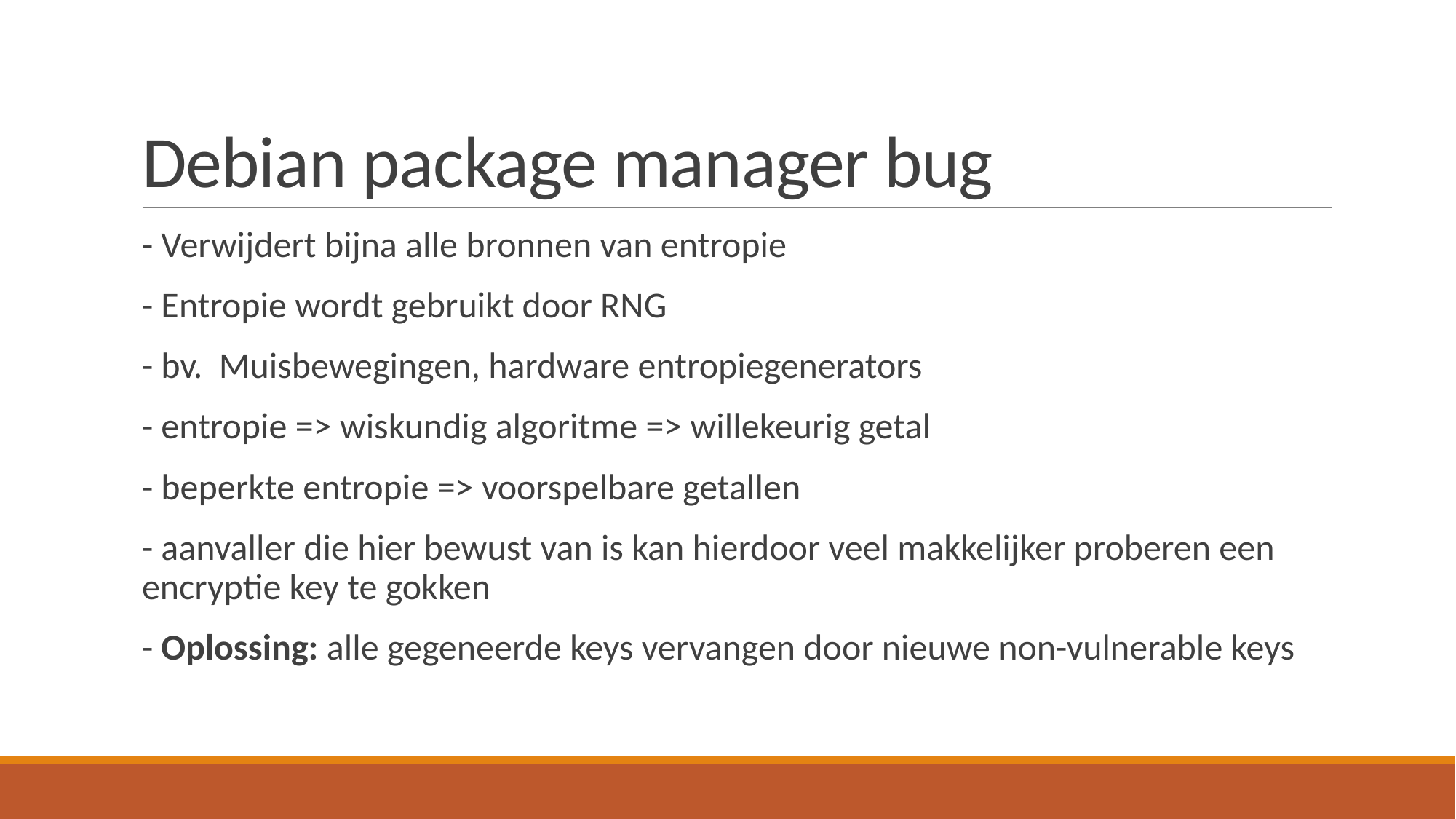

# Debian package manager bug
- Verwijdert bijna alle bronnen van entropie
- Entropie wordt gebruikt door RNG
- bv.  Muisbewegingen, hardware entropiegenerators
- entropie => wiskundig algoritme => willekeurig getal
- beperkte entropie => voorspelbare getallen
- aanvaller die hier bewust van is kan hierdoor veel makkelijker proberen een encryptie key te gokken
- Oplossing: alle gegeneerde keys vervangen door nieuwe non-vulnerable keys